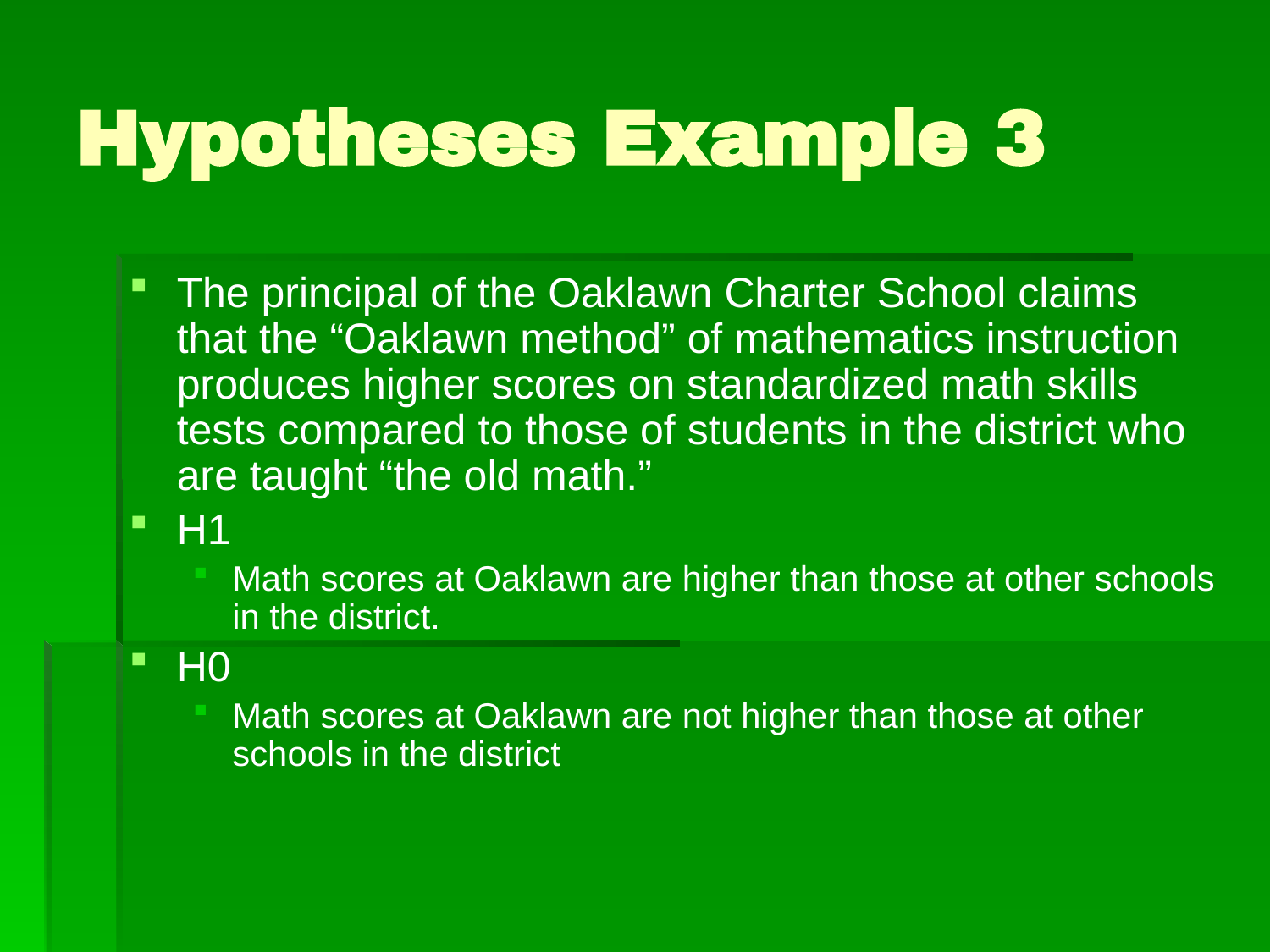

# Hypotheses Example 3
The principal of the Oaklawn Charter School claims that the “Oaklawn method” of mathematics instruction produces higher scores on standardized math skills tests compared to those of students in the district who are taught “the old math.”
H1
Math scores at Oaklawn are higher than those at other schools in the district.
H0
Math scores at Oaklawn are not higher than those at other schools in the district